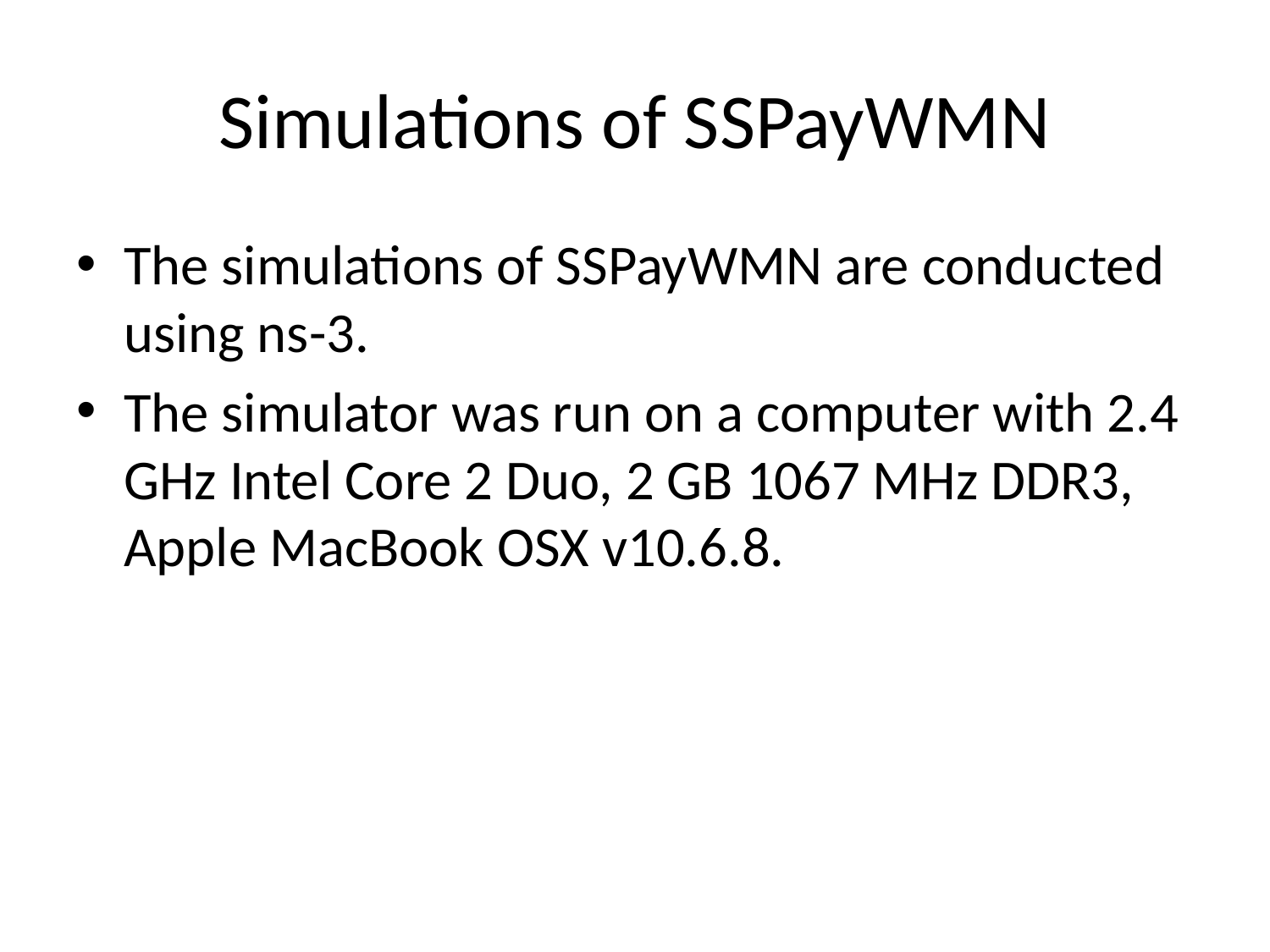

# Simulations of SSPayWMN
The simulations of SSPayWMN are conducted using ns-3.
The simulator was run on a computer with 2.4 GHz Intel Core 2 Duo, 2 GB 1067 MHz DDR3, Apple MacBook OSX v10.6.8.